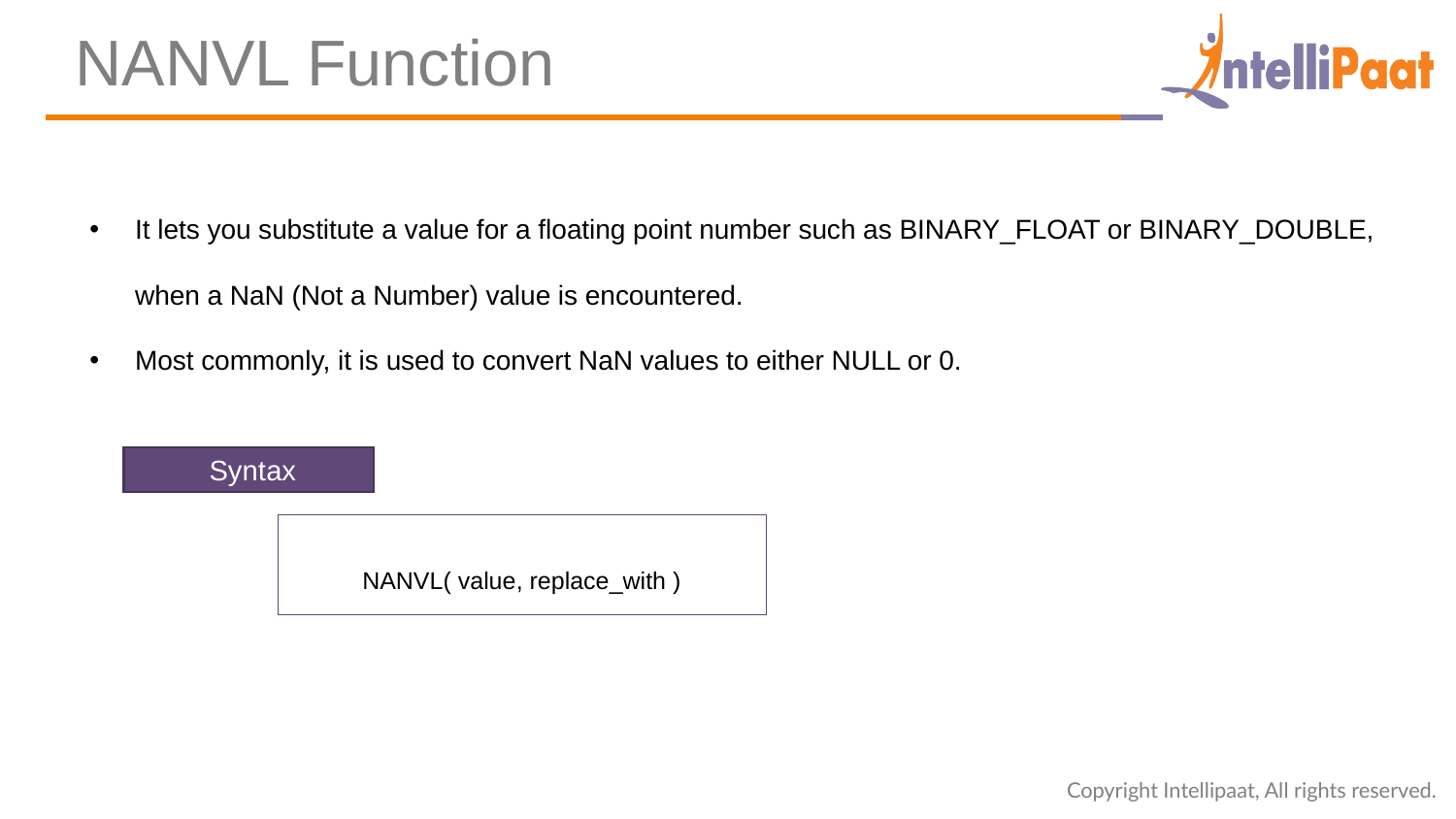

NANVL Function
It lets you substitute a value for a floating point number such as BINARY_FLOAT or BINARY_DOUBLE, when a NaN (Not a Number) value is encountered.
Most commonly, it is used to convert NaN values to either NULL or 0.
 Syntax
NANVL( value, replace_with )